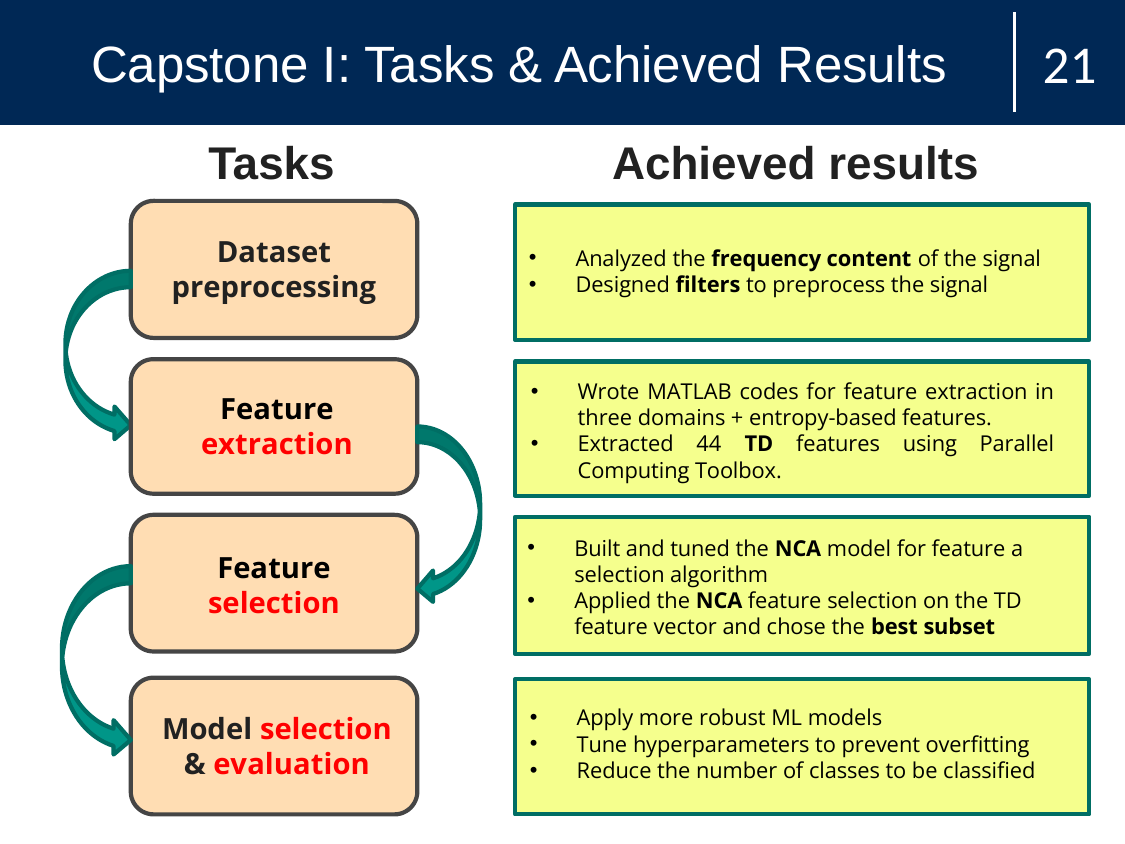

Capstone I: Tasks & Achieved Results
21
Tasks

Dataset preprocessing

Feature extraction

Feature selection

Model selection & evaluation
Achieved results

Analyzed the frequency content of the signal
Designed filters to preprocess the signal

Wrote MATLAB codes for feature extraction in three domains + entropy-based features.
Extracted 44 TD features using Parallel Computing Toolbox.

Built and tuned the NCA model for feature a selection algorithm
Applied the NCA feature selection on the TD feature vector and chose the best subset

Apply more robust ML models
Tune hyperparameters to prevent overfitting
Reduce the number of classes to be classified